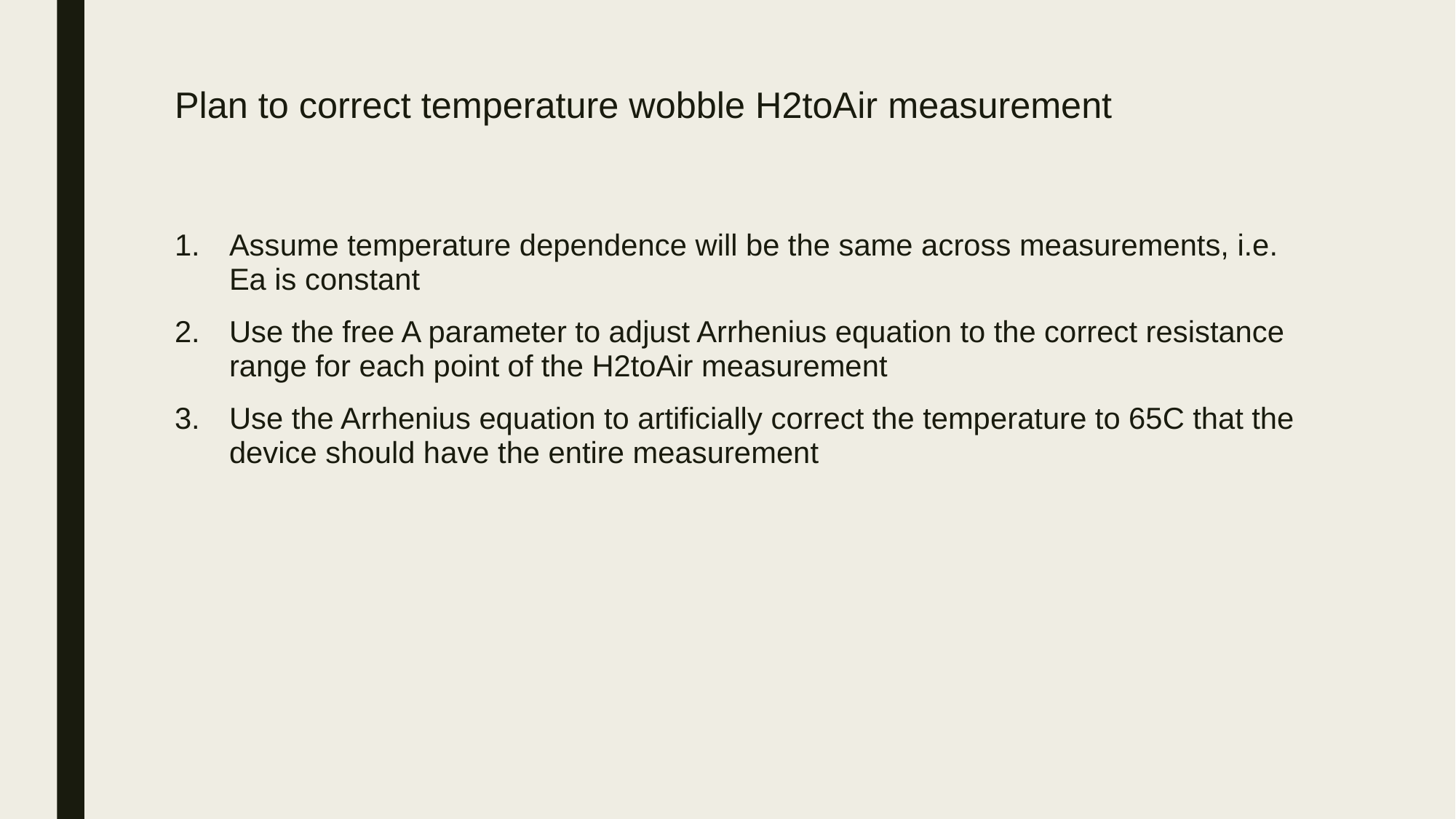

# Plan to correct temperature wobble H2toAir measurement
Assume temperature dependence will be the same across measurements, i.e. Ea is constant
Use the free A parameter to adjust Arrhenius equation to the correct resistance range for each point of the H2toAir measurement
Use the Arrhenius equation to artificially correct the temperature to 65C that the device should have the entire measurement